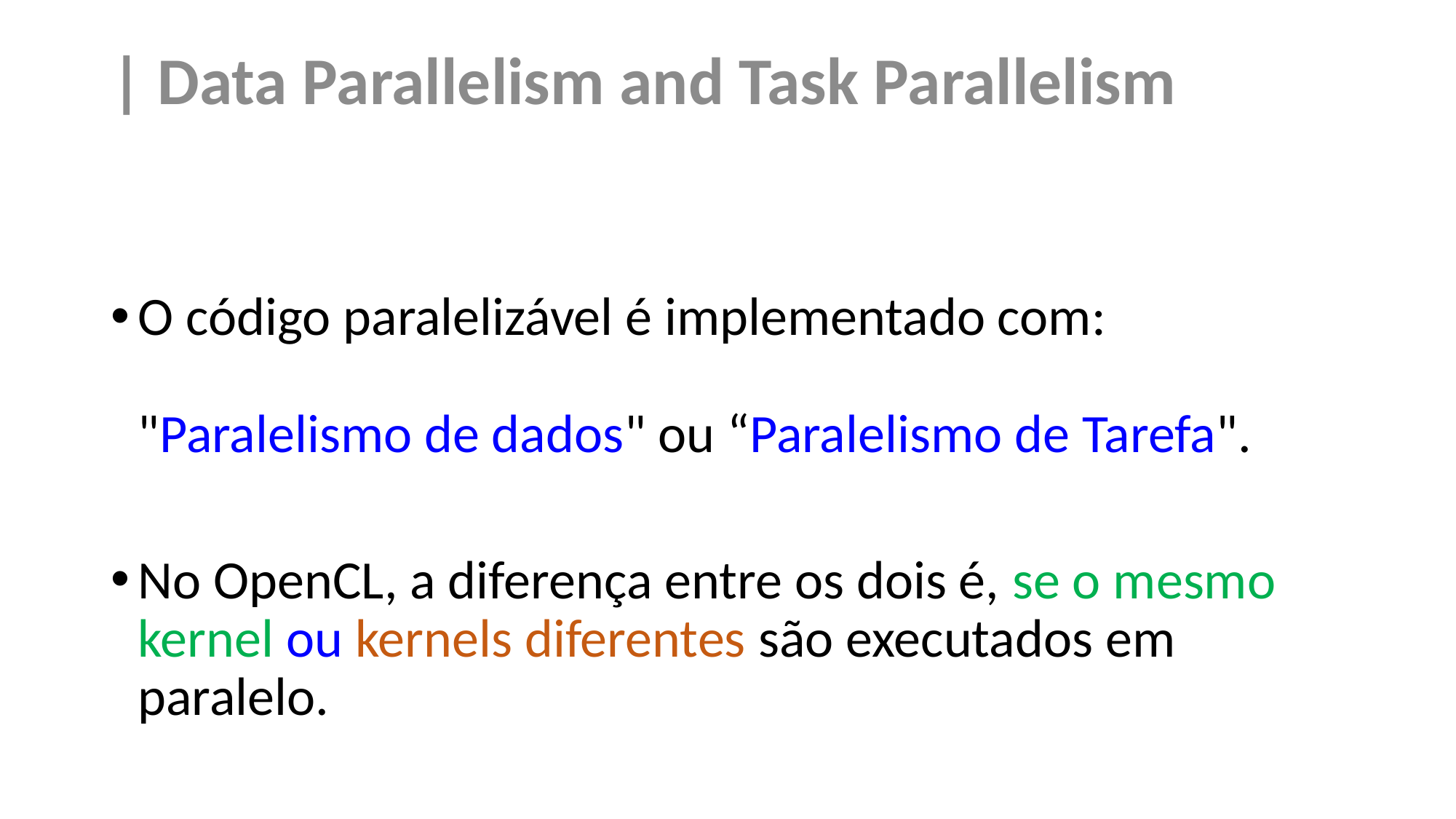

# | Data Parallelism and Task Parallelism

O código paralelizável é implementado com:
"Paralelismo de dados" ou “Paralelismo de Tarefa".

No OpenCL, a diferença entre os dois é, se o mesmo kernel ou kernels diferentes são executados em paralelo.